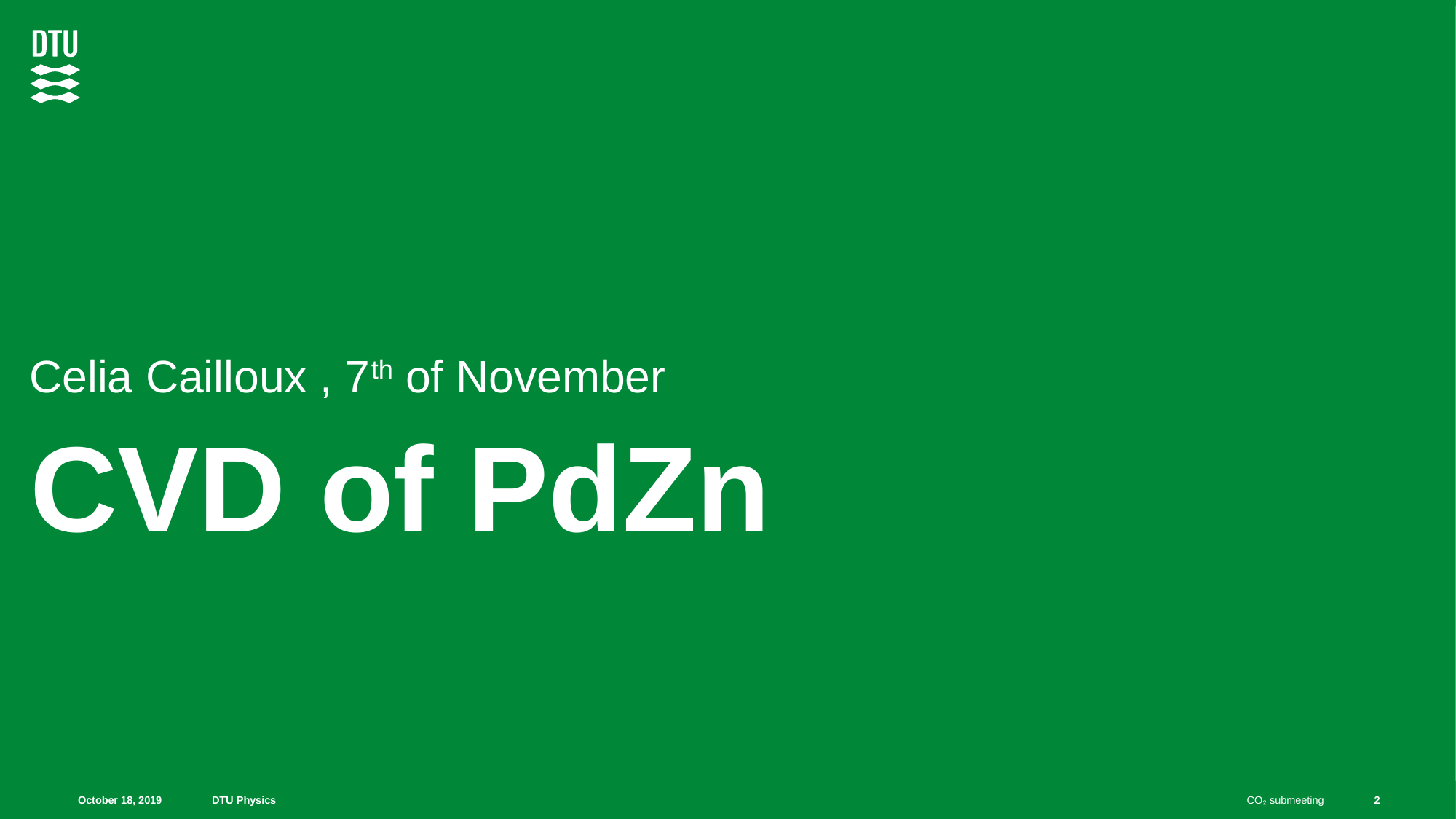

Celia Cailloux , 7th of November
# CVD of PdZn
2